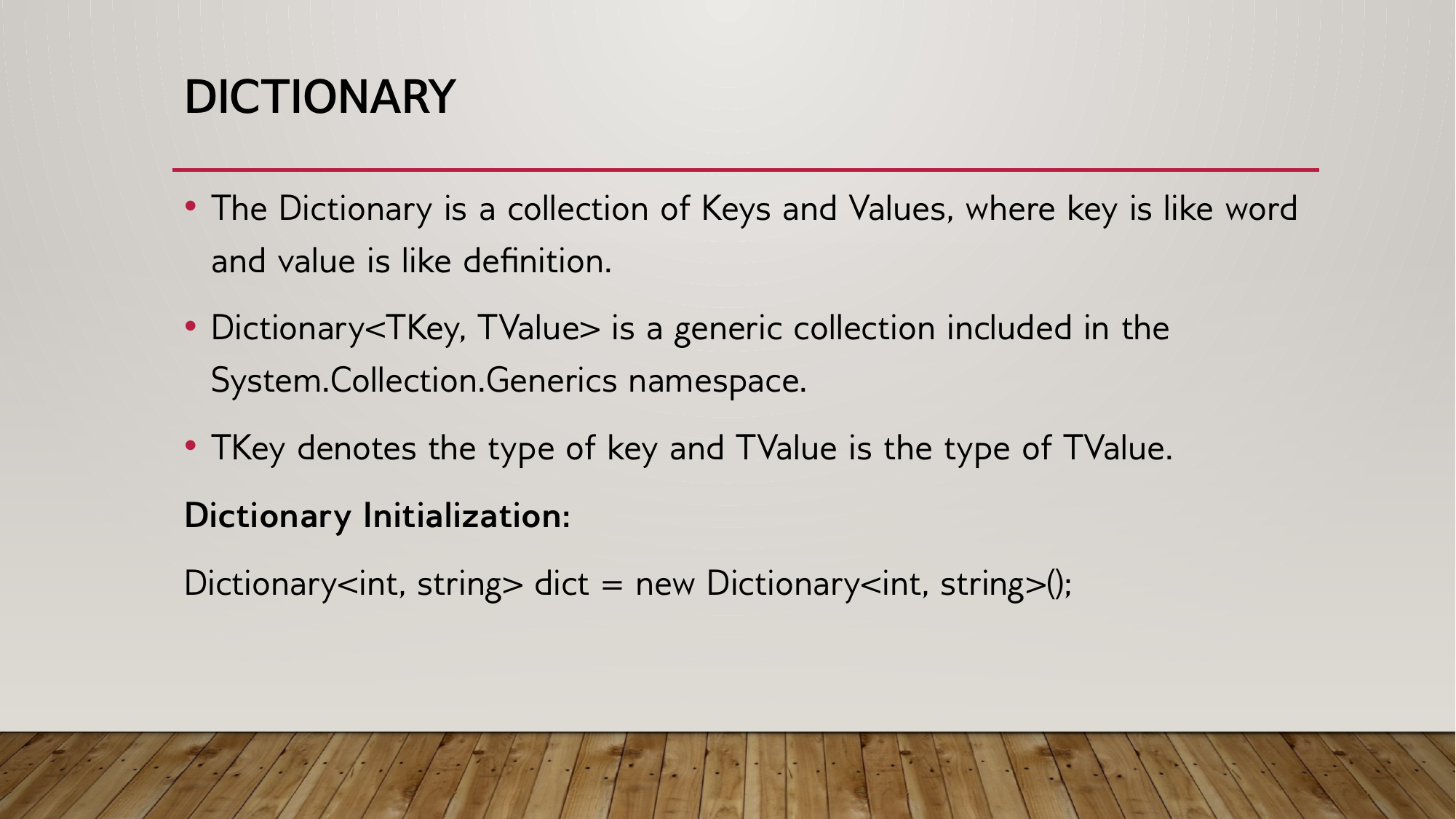

# Dictionary
The Dictionary is a collection of Keys and Values, where key is like word and value is like definition.
Dictionary<TKey, TValue> is a generic collection included in the System.Collection.Generics namespace.
TKey denotes the type of key and TValue is the type of TValue.
Dictionary Initialization:
Dictionary<int, string> dict = new Dictionary<int, string>();